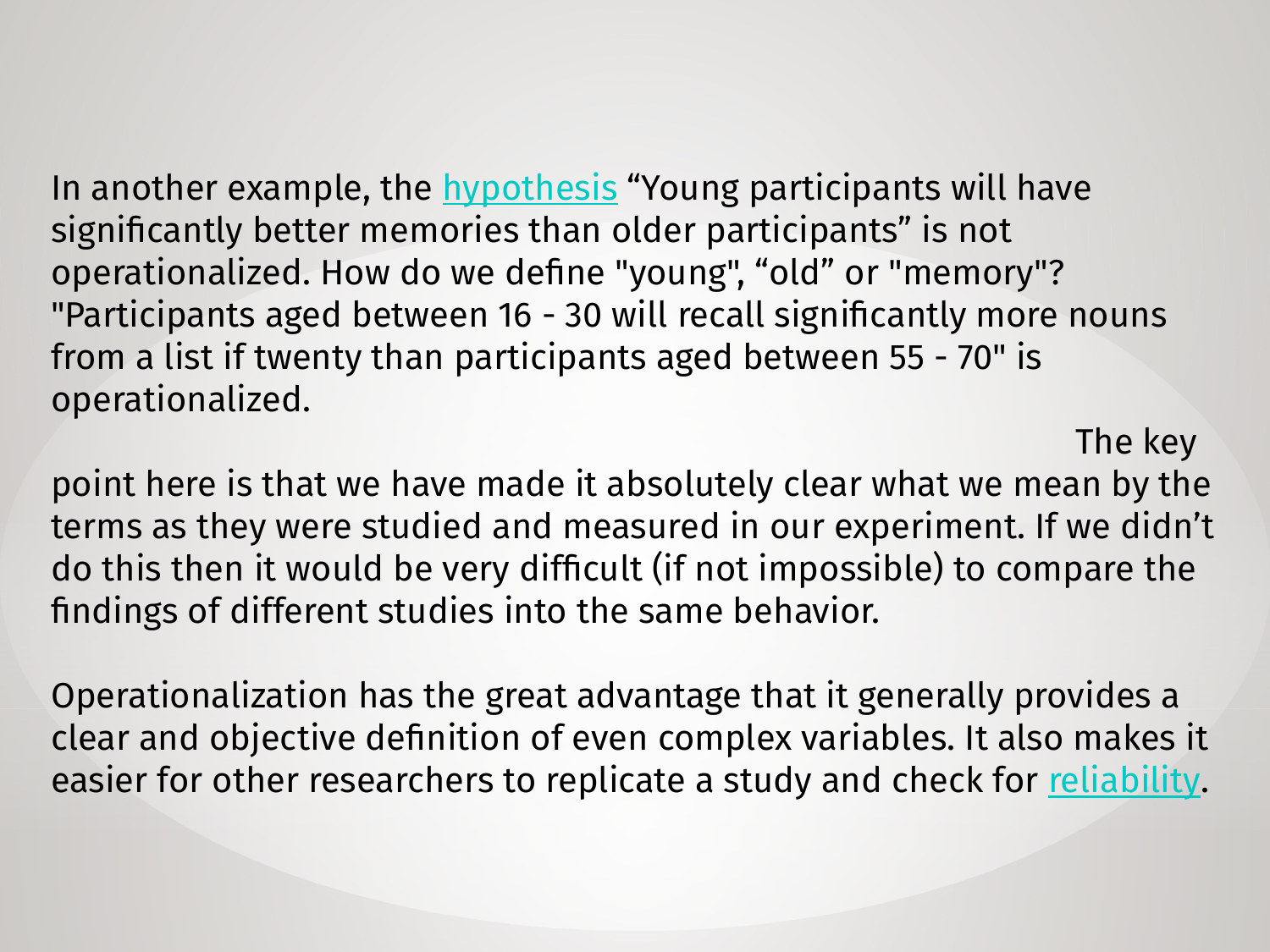

In another example, the hypothesis “Young participants will have significantly better memories than older participants” is not operationalized. How do we define "young", “old” or "memory"? "Participants aged between 16 - 30 will recall significantly more nouns from a list if twenty than participants aged between 55 - 70" is operationalized.
                                                                                                              The key point here is that we have made it absolutely clear what we mean by the terms as they were studied and measured in our experiment. If we didn’t do this then it would be very difficult (if not impossible) to compare the findings of different studies into the same behavior.
                                                                                                    Operationalization has the great advantage that it generally provides a clear and objective definition of even complex variables. It also makes it easier for other researchers to replicate a study and check for reliability.